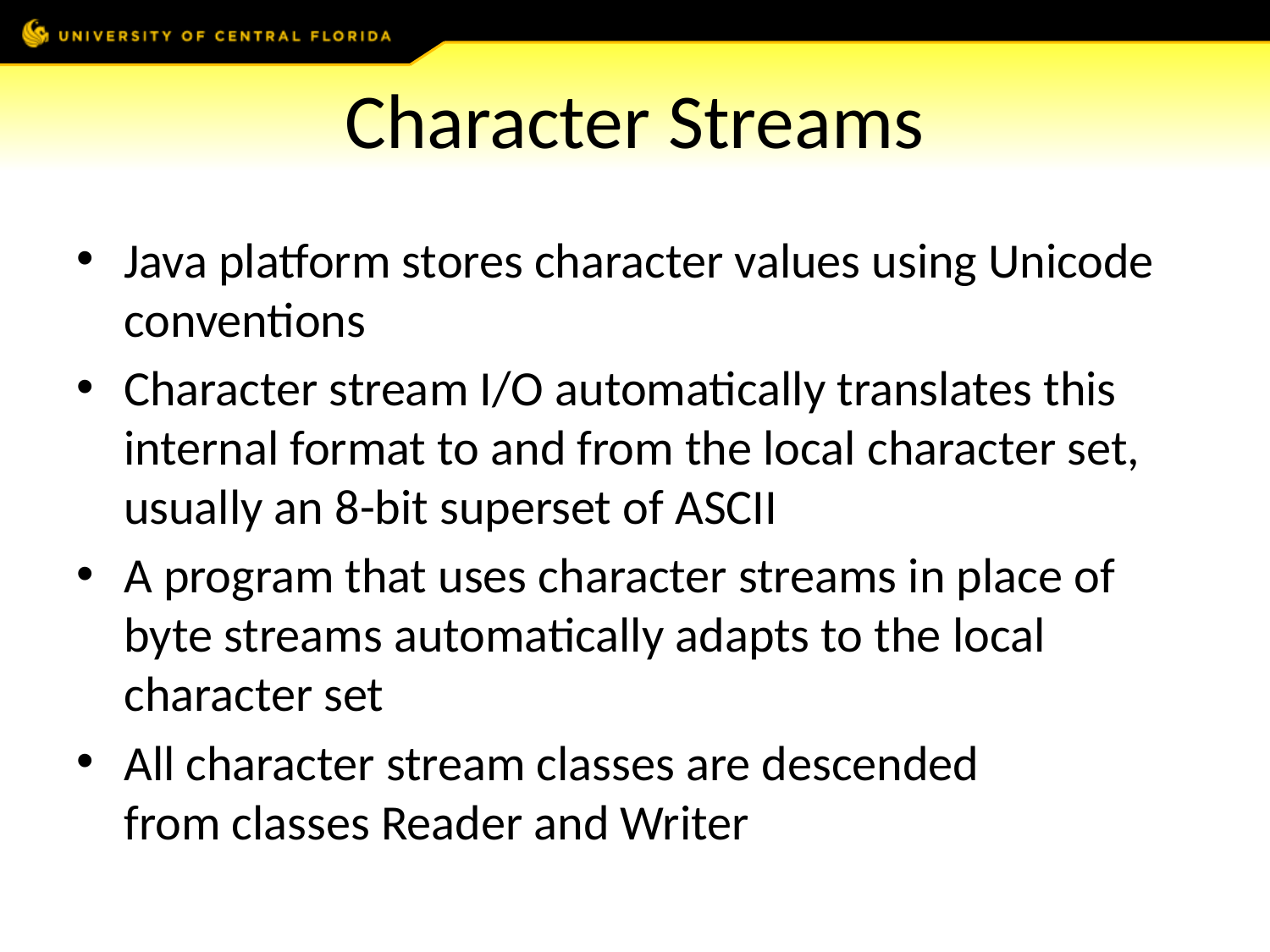

# Character Streams
Java platform stores character values using Unicode conventions
Character stream I/O automatically translates this internal format to and from the local character set, usually an 8-bit superset of ASCII
A program that uses character streams in place of byte streams automatically adapts to the local character set
All character stream classes are descended from classes Reader and Writer